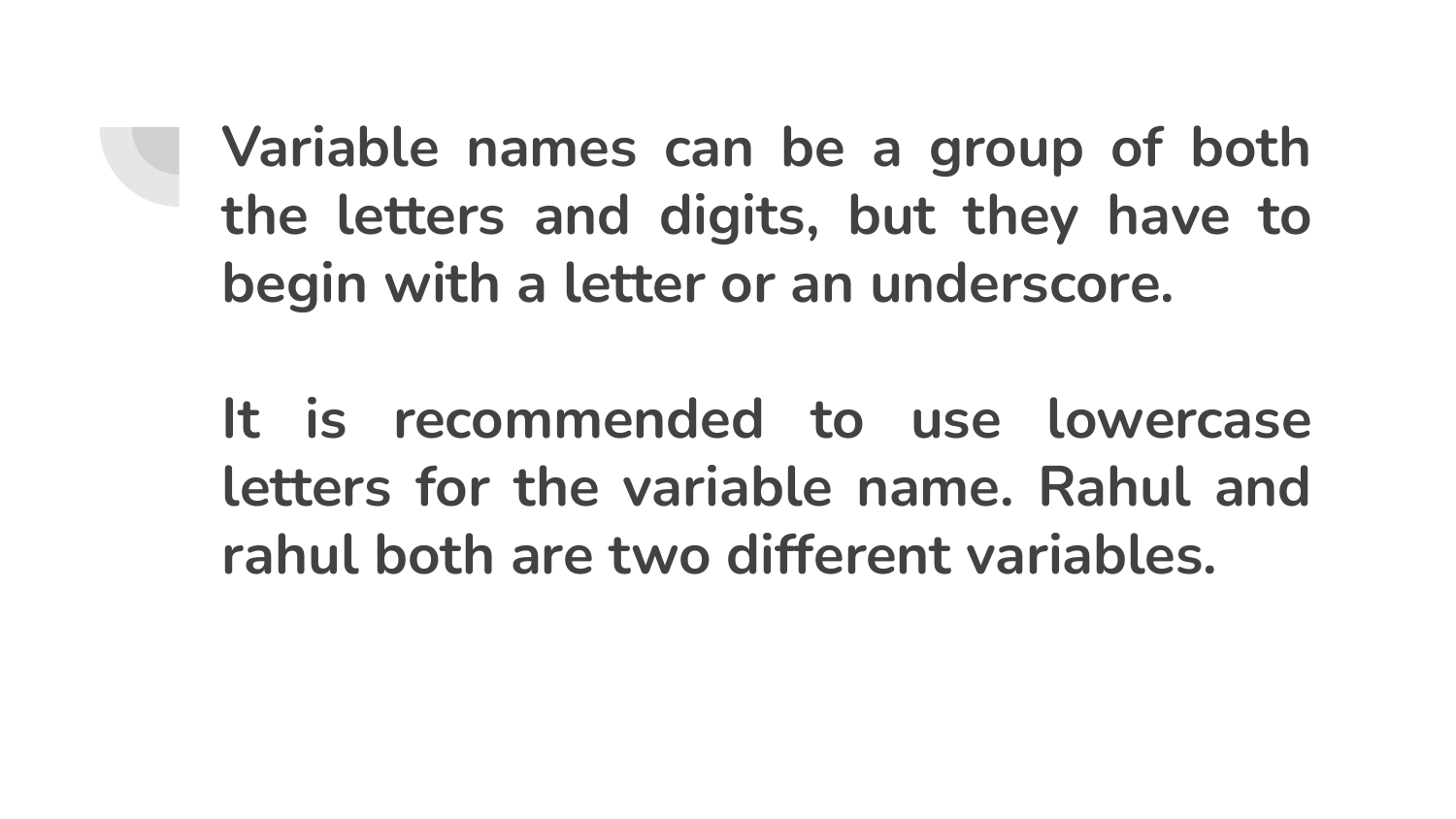

# Variable names can be a group of both the letters and digits, but they have to begin with a letter or an underscore.

It is recommended to use lowercase letters for the variable name. Rahul and rahul both are two different variables.